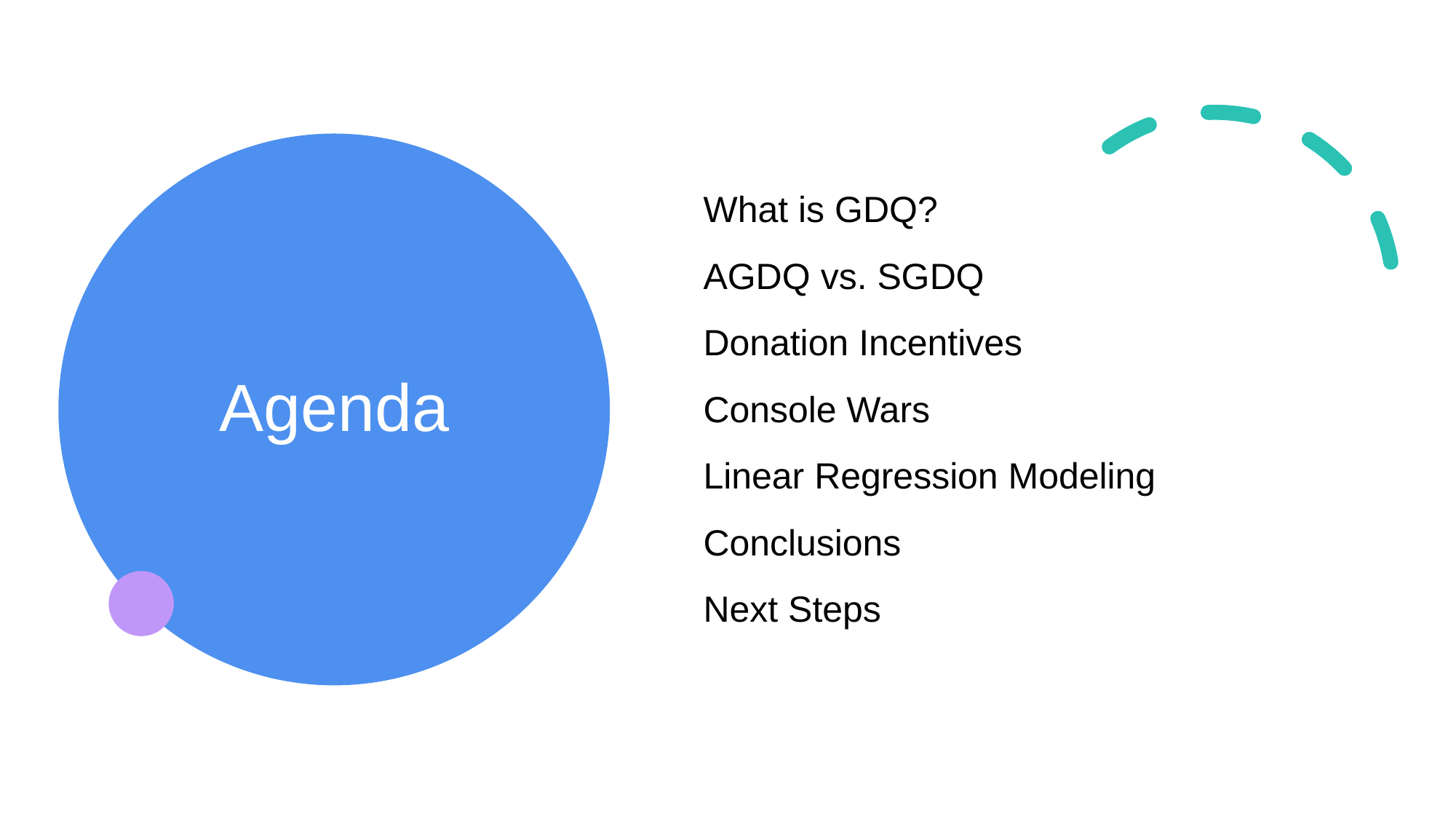

What is GDQ?
AGDQ vs. SGDQ
Donation Incentives
Console Wars
Linear Regression Modeling
Conclusions
Next Steps
# Agenda